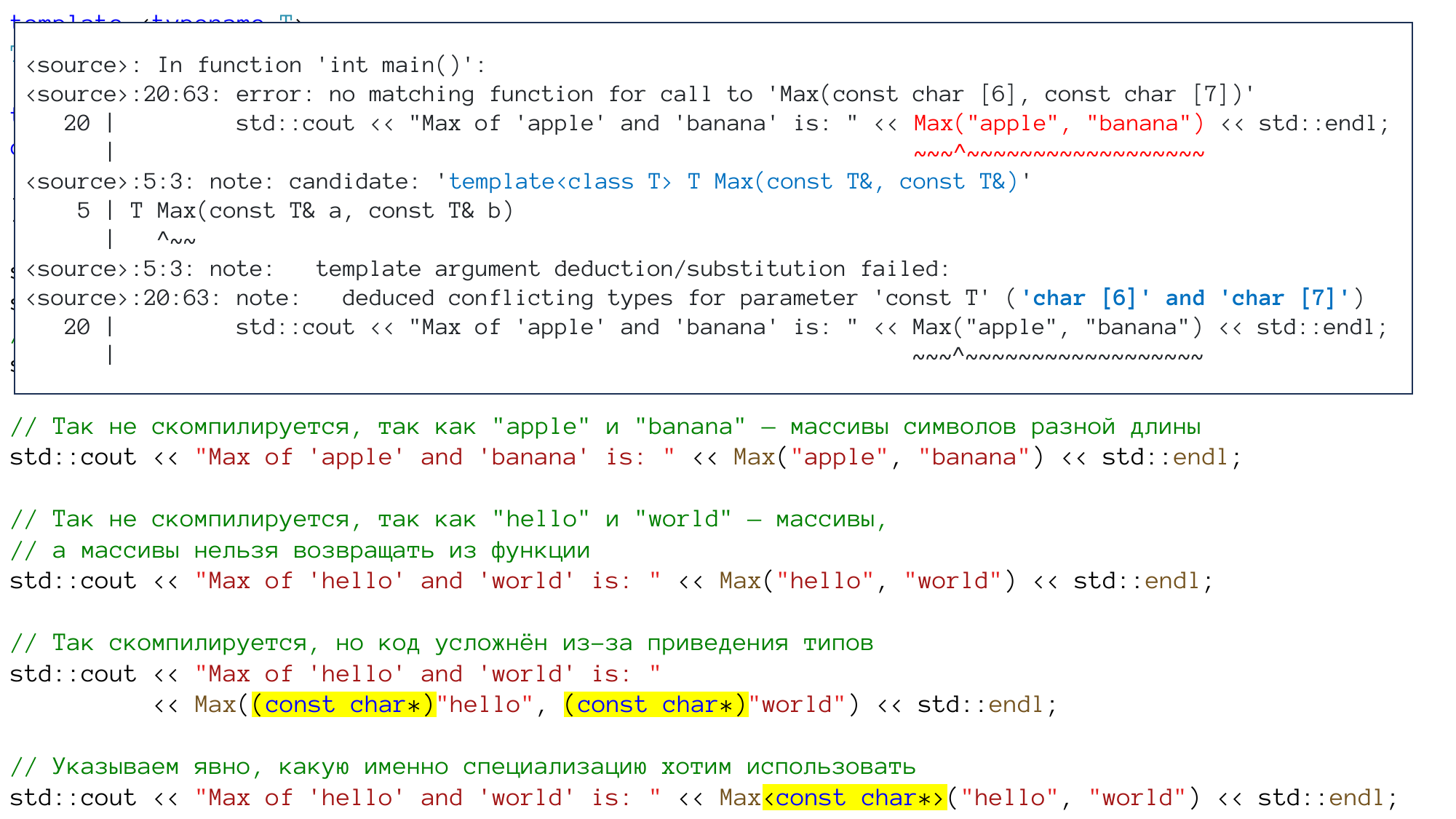

template <typename T>
T Max(const T& a, const T& b) { return (a > b) ? a : b; }

template <>
const char* Max<const char*>(const char* const& a, const char* const& b) {
  return (std::strcmp(a, b) > 0) ? a : b;
}

std::string str1 = "apple";
std::string str2 = "banana";
// Будет вызван первичный шаблон Max(const T&, const T&)
std::cout << "Max of '" << str1 << "' and '" << str2 << "' is: " << Max(str1, str2) << std::endl;

// Так не скомпилируется, так как "apple" и "banana" — массивы символов разной длины
std::cout << "Max of 'apple' and 'banana' is: " << Max("apple", "banana") << std::endl;

// Так не скомпилируется, так как "hello" и "world" — массивы,
// а массивы нельзя возвращать из функции
std::cout << "Max of 'hello' and 'world' is: " << Max("hello", "world") << std::endl;

// Так скомпилируется, но код усложнён из-за приведения типов
std::cout << "Max of 'hello' and 'world' is: "
          << Max((const char*)"hello", (const char*)"world") << std::endl;

// Указываем явно, какую именно специализацию хотим использовать
std::cout << "Max of 'hello' and 'world' is: " << Max<const char*>("hello", "world") << std::endl;
<source>: In function 'int main()':
<source>:20:62: error: no matching function for call to 'Max(const char [6], const char [6])'
   20 |         std::cout << "Max of 'hello' and 'world' is: " << Max("hello", "world") << std::endl;
      |                                                           ~~~^~~~~~~~~~~~~~~~~~
<source>:5:3: note: candidate: 'template<class T> T Max(const T&, const T&)'
    5 | T Max(const T& a, const T& b)
      |   ^~~
<source>:5:3: note:   template argument deduction/substitution failed:
<source>: In substitution of 'template<class T> T Max(const T&, const T&) [with T = char [6]]':
<source>:20:55:   required from here
<source>:5:3: error: function returning an array
<source>: In function 'int main()':
<source>:20:63: error: no matching function for call to 'Max(const char [6], const char [7])'
   20 |         std::cout << "Max of 'apple' and 'banana' is: " << Max("apple", "banana") << std::endl;
      |                                                            ~~~^~~~~~~~~~~~~~~~~~~
<source>:5:3: note: candidate: 'template<class T> T Max(const T&, const T&)'
    5 | T Max(const T& a, const T& b)
      |   ^~~
<source>:5:3: note:   template argument deduction/substitution failed:
<source>:20:63: note:   deduced conflicting types for parameter 'const T' ('char [6]' and 'char [7]')
   20 |         std::cout << "Max of 'apple' and 'banana' is: " << Max("apple", "banana") << std::endl;
      |                                                            ~~~^~~~~~~~~~~~~~~~~~~